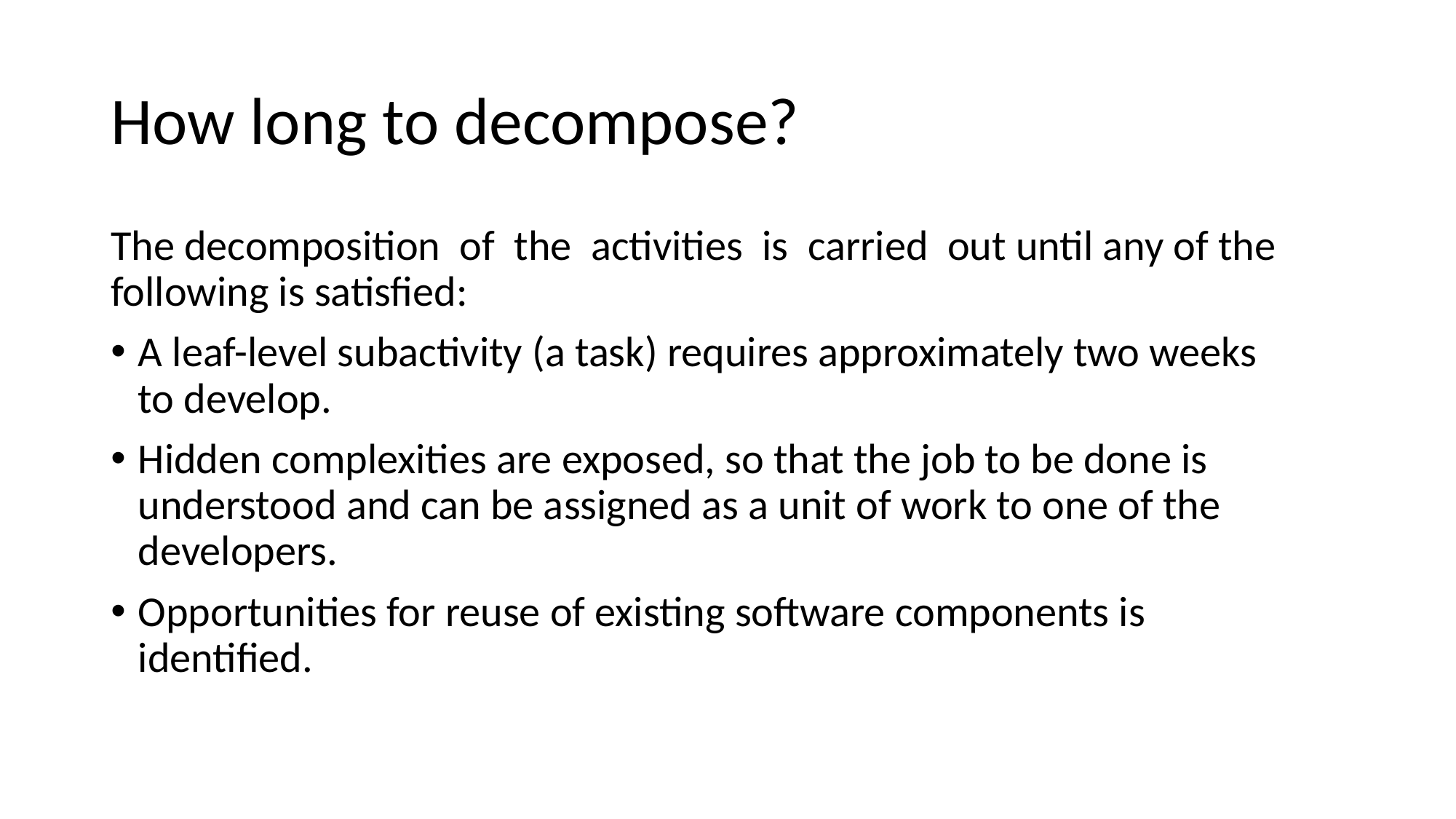

# How long to decompose?
The decomposition  of  the  activities  is  carried  out until any of the following is satisfied:
A leaf-level subactivity (a task) requires approximately two weeks to develop.
Hidden complexities are exposed, so that the job to be done is understood and can be assigned as a unit of work to one of the developers.
Opportunities for reuse of existing software components is identified.